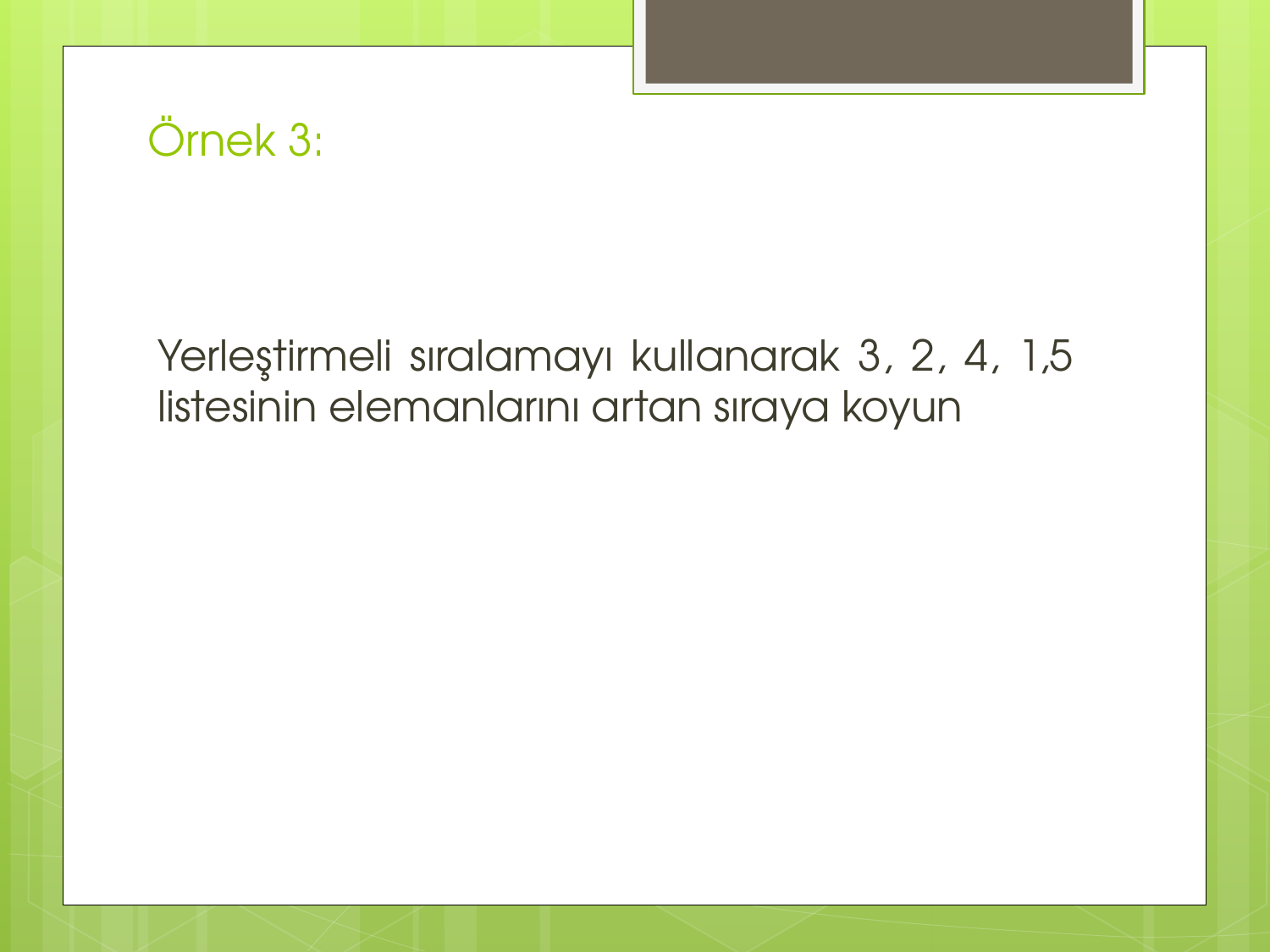

# Örnek 3:
Yerleştirmeli sıralamayı kullanarak 3, 2, 4, 1,5 listesinin elemanlarını artan sıraya koyun